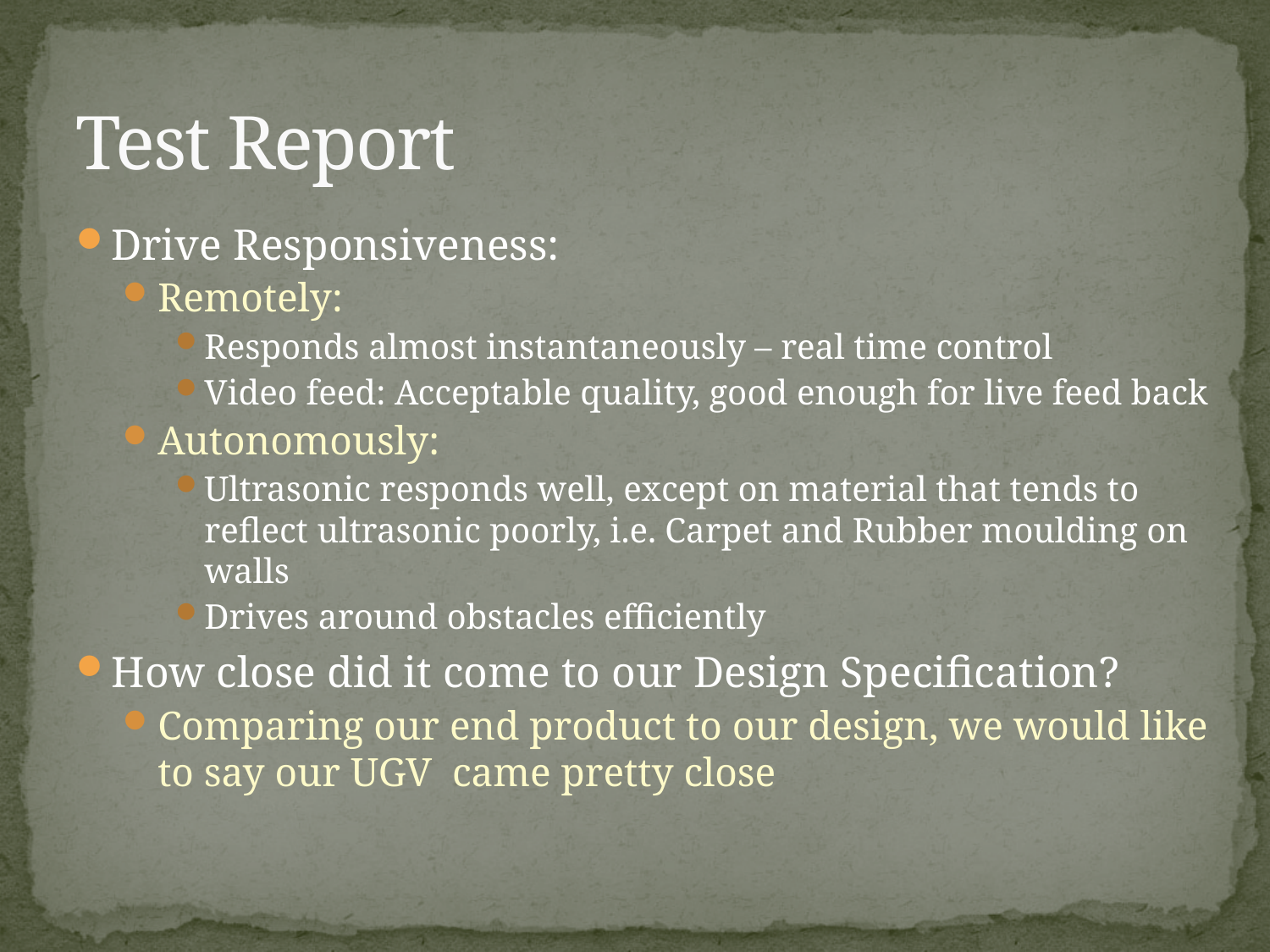

# Test Report
Drive Responsiveness:
Remotely:
Responds almost instantaneously – real time control
Video feed: Acceptable quality, good enough for live feed back
Autonomously:
Ultrasonic responds well, except on material that tends to reflect ultrasonic poorly, i.e. Carpet and Rubber moulding on walls
Drives around obstacles efficiently
How close did it come to our Design Specification?
Comparing our end product to our design, we would like to say our UGV  came pretty close